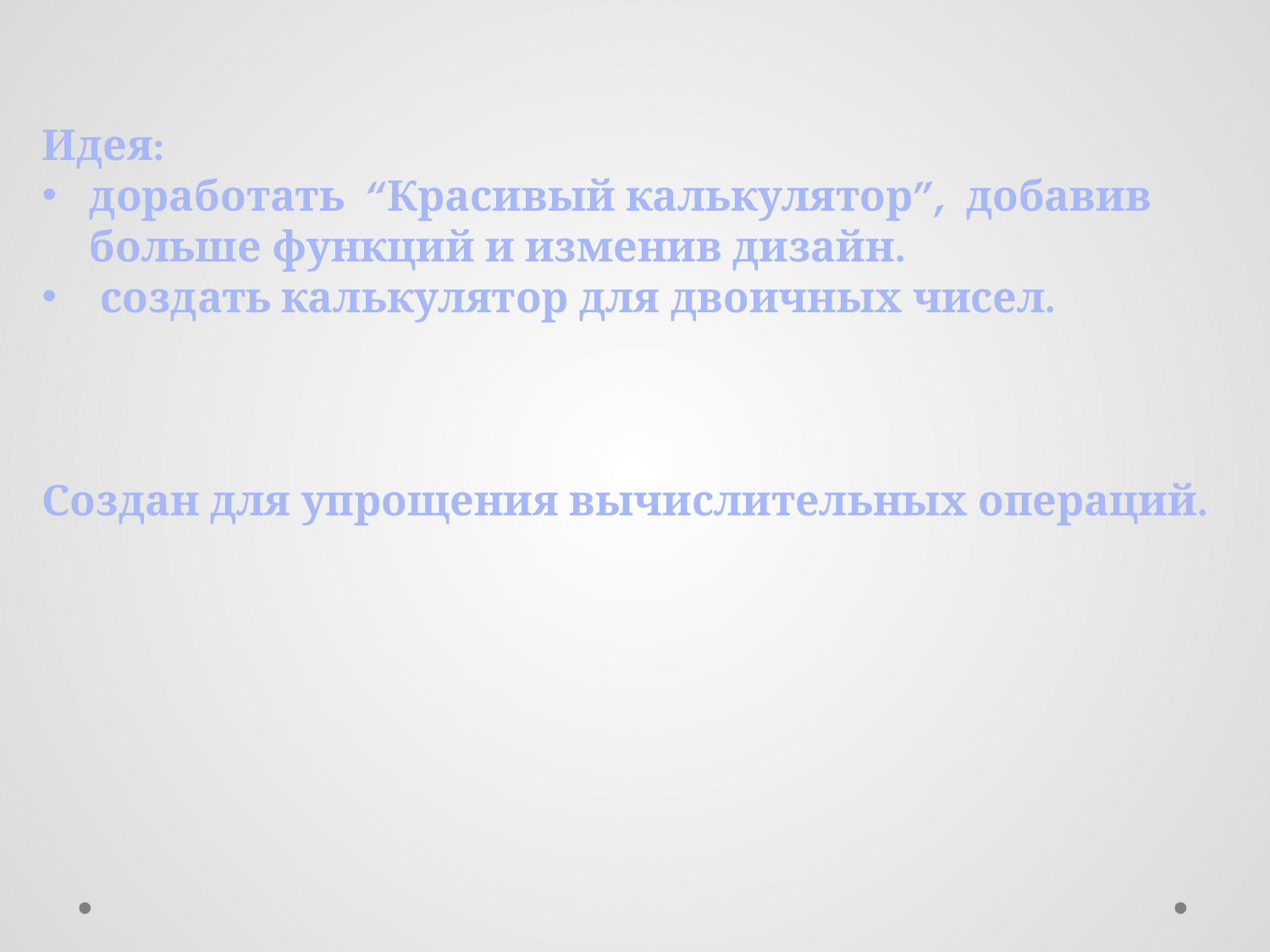

Идея:
доработать  “Красивый калькулятор”,  добавив больше функций и изменив дизайн.
 создать калькулятор для двоичных чисел.

Создан для упрощения вычислительных операций.